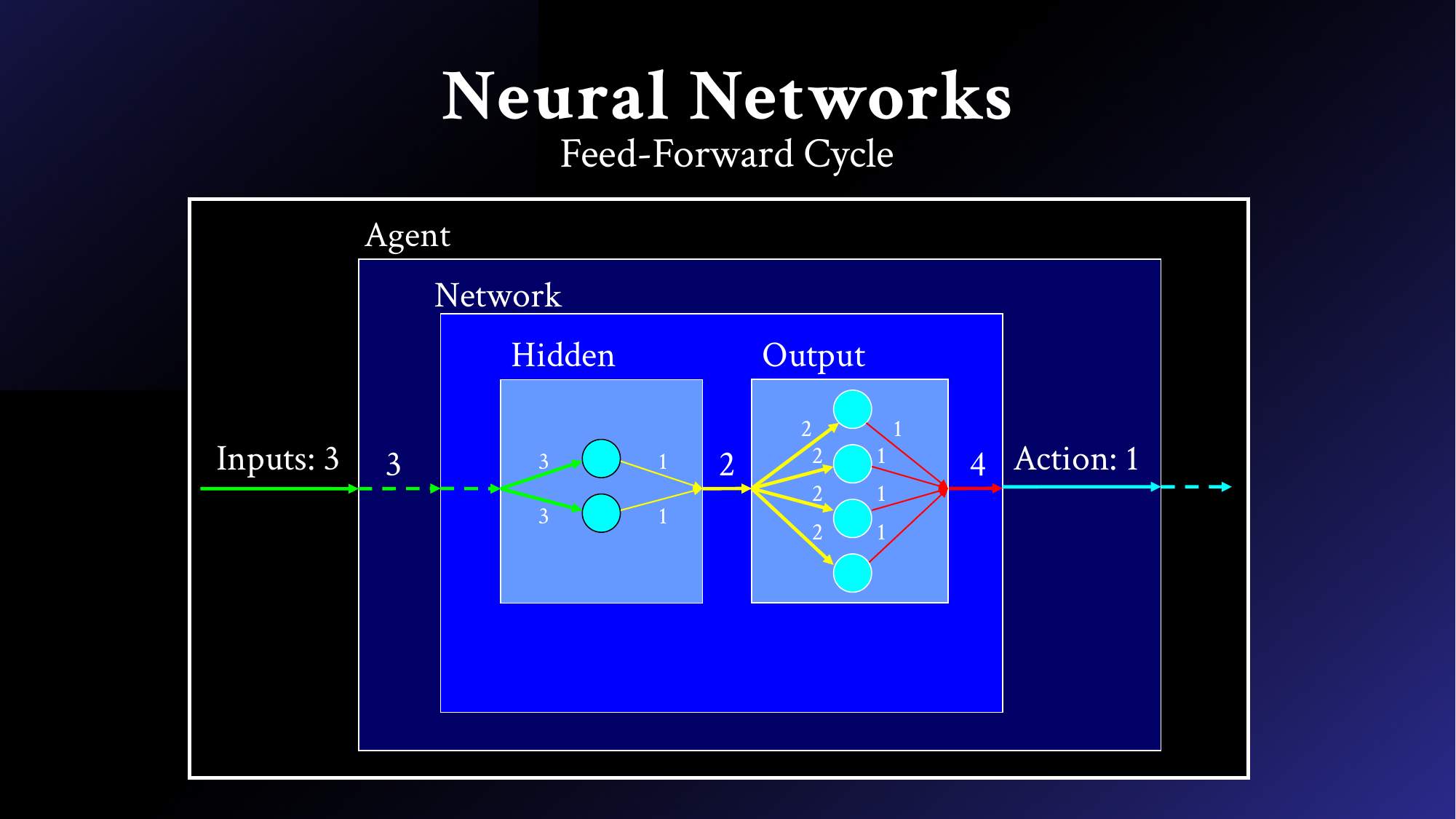

# Neural Networks
Feed-Forward Cycle

Agent

Network

Output
Hidden

2
1

Inputs: 3
Action: 1
2
2
1
4
3
3

1

2
1

3

1

2
1